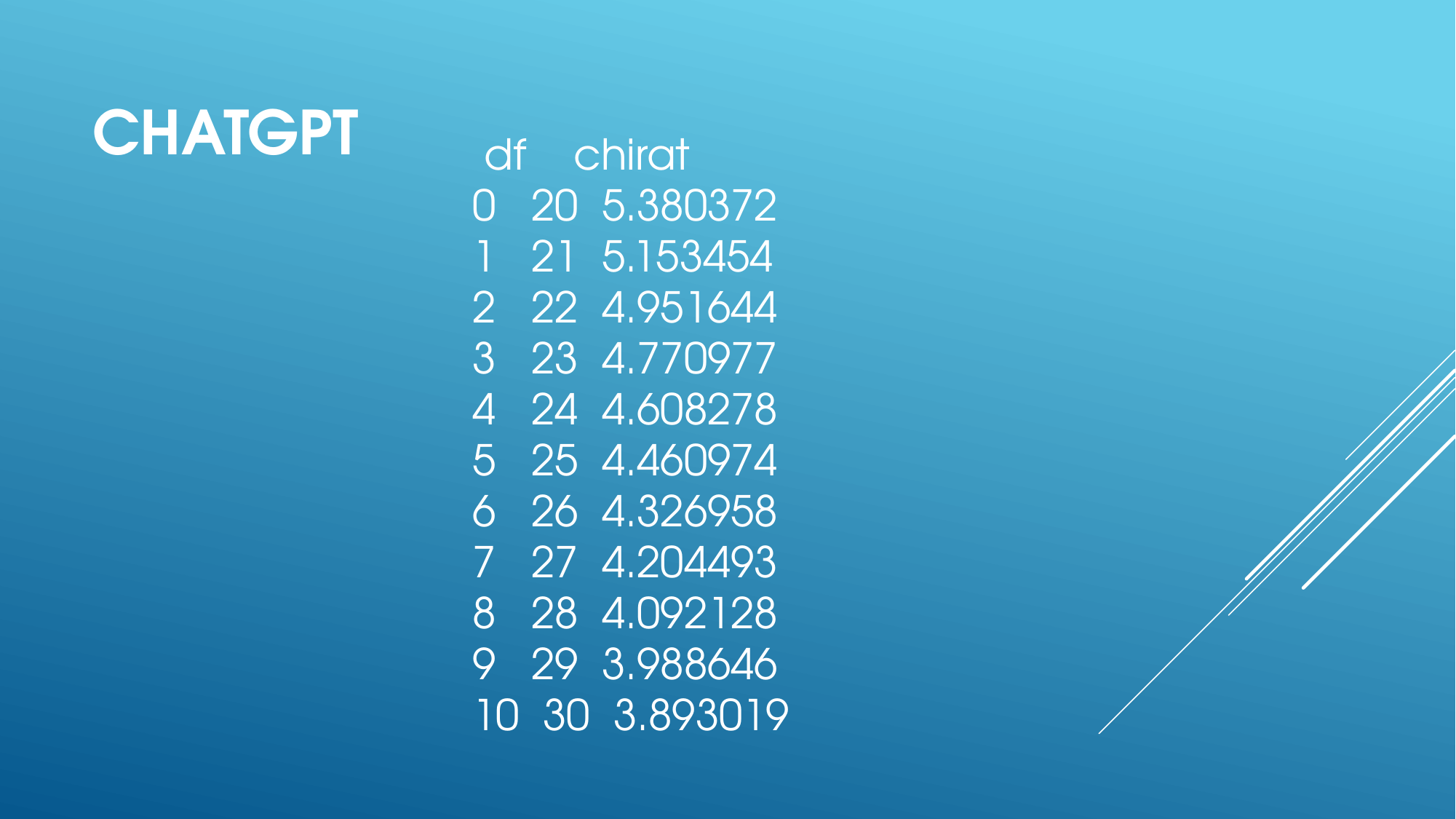

# Chatgpt
 df    chirat
0   20  5.380372
1   21  5.153454
2   22  4.951644
3   23  4.770977
4   24  4.608278
5   25  4.460974
6   26  4.326958
7   27  4.204493
8   28  4.092128
9   29  3.988646
10  30  3.893019